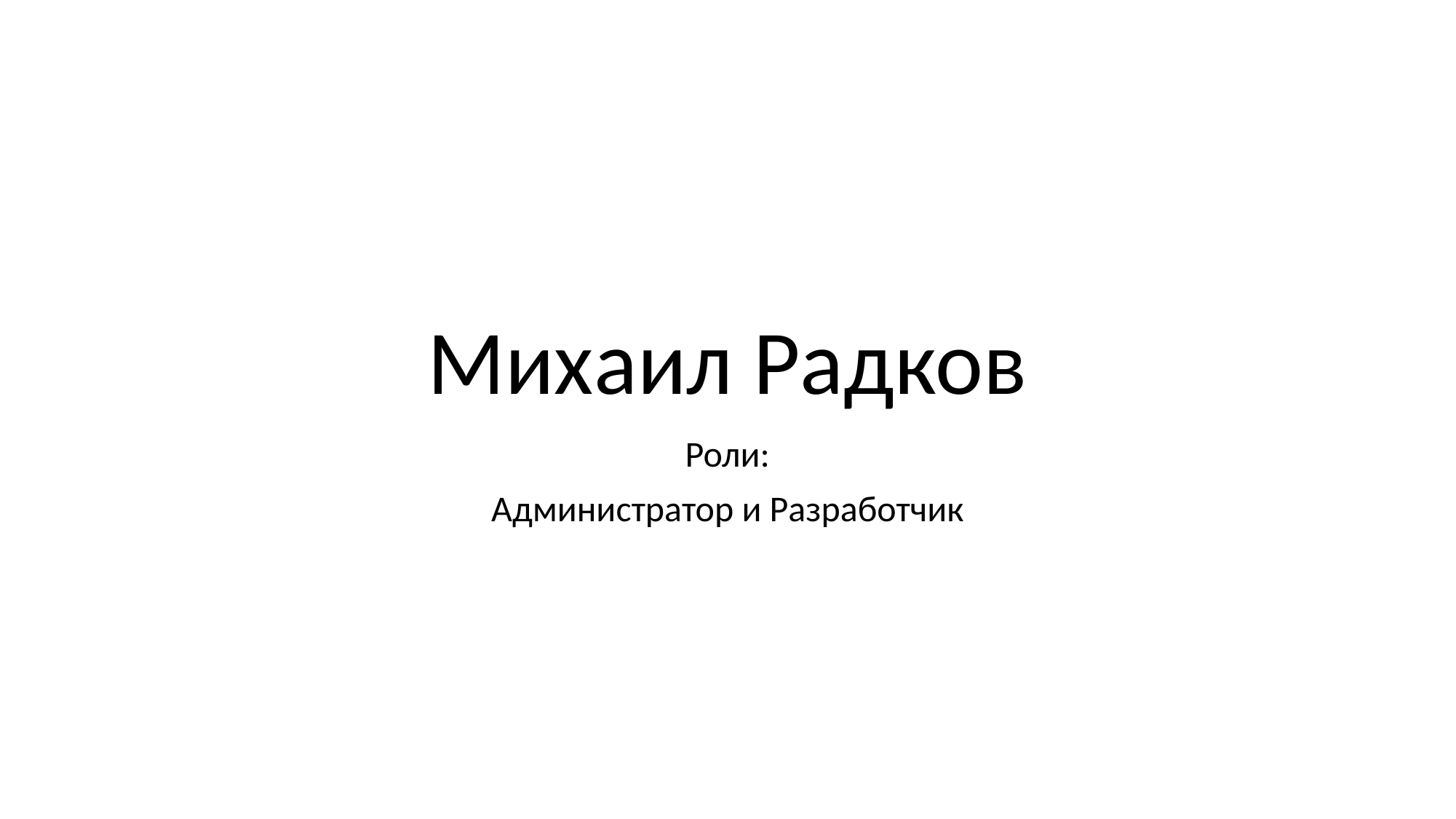

# Михаил Радков
Роли:
Администратор и Разработчик